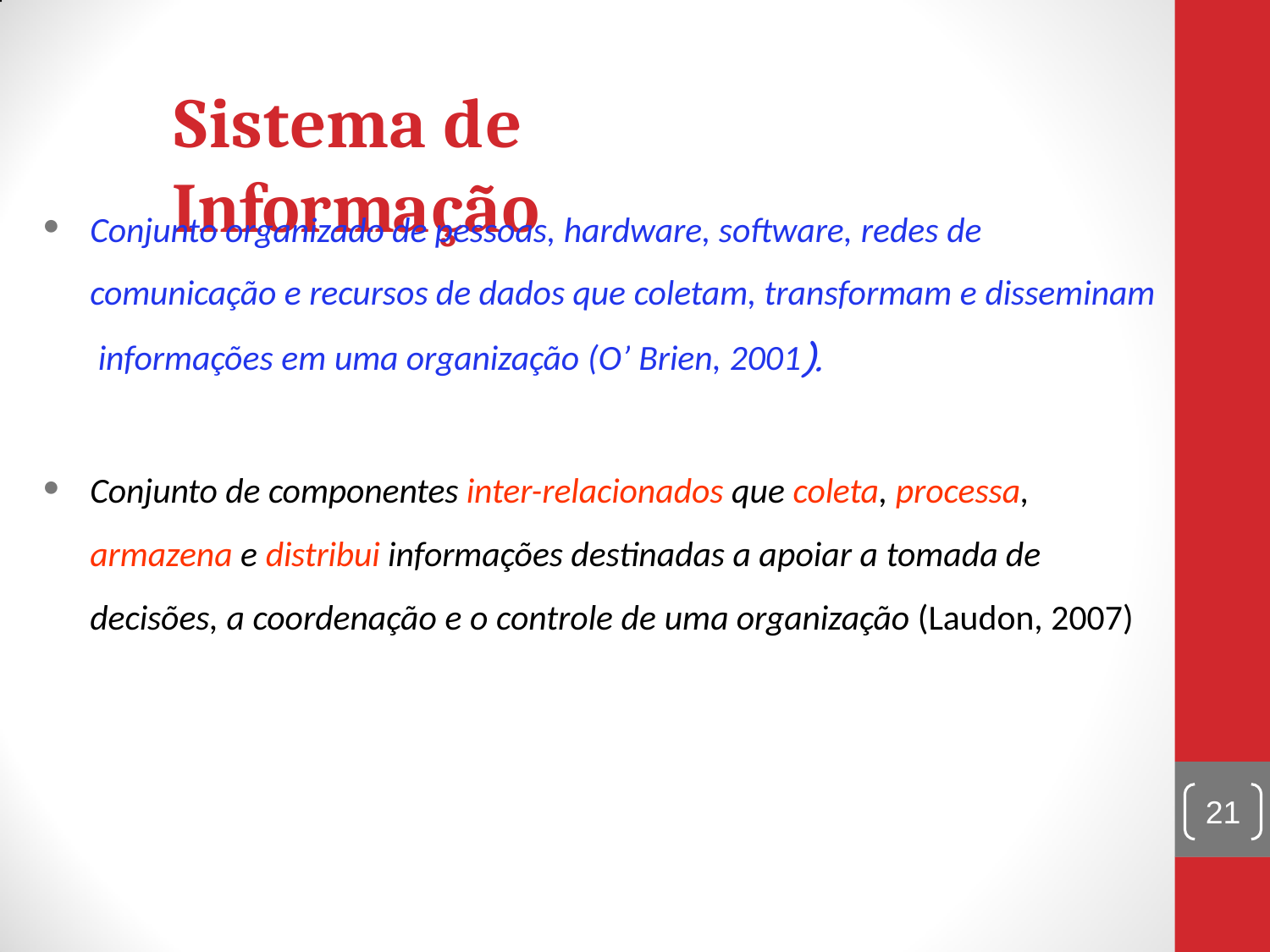

# Sistema de Informação
Conjunto organizado de pessoas, hardware, software, redes de  comunicação e recursos de dados que coletam, transformam e disseminam  informações em uma organização (O’ Brien, 2001).

Conjunto de componentes inter-relacionados que coleta, processa,  armazena e distribui informações destinadas a apoiar a tomada de  decisões, a coordenação e o controle de uma organização (Laudon, 2007)

21